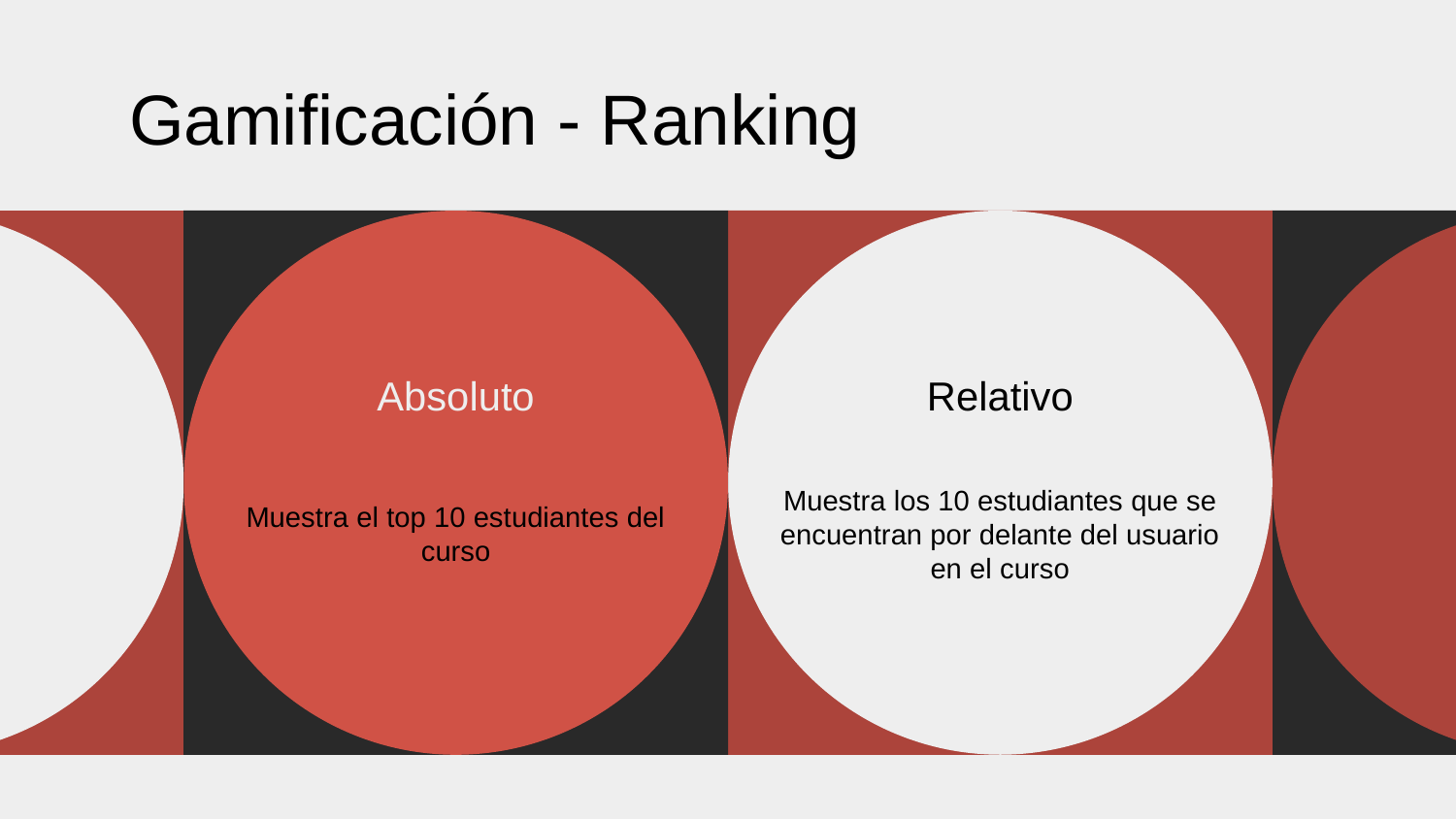

# Gamificación - Ranking

Absoluto
Relativo
Muestra el top 10 estudiantes del curso
Muestra los 10 estudiantes que se encuentran por delante del usuario en el curso